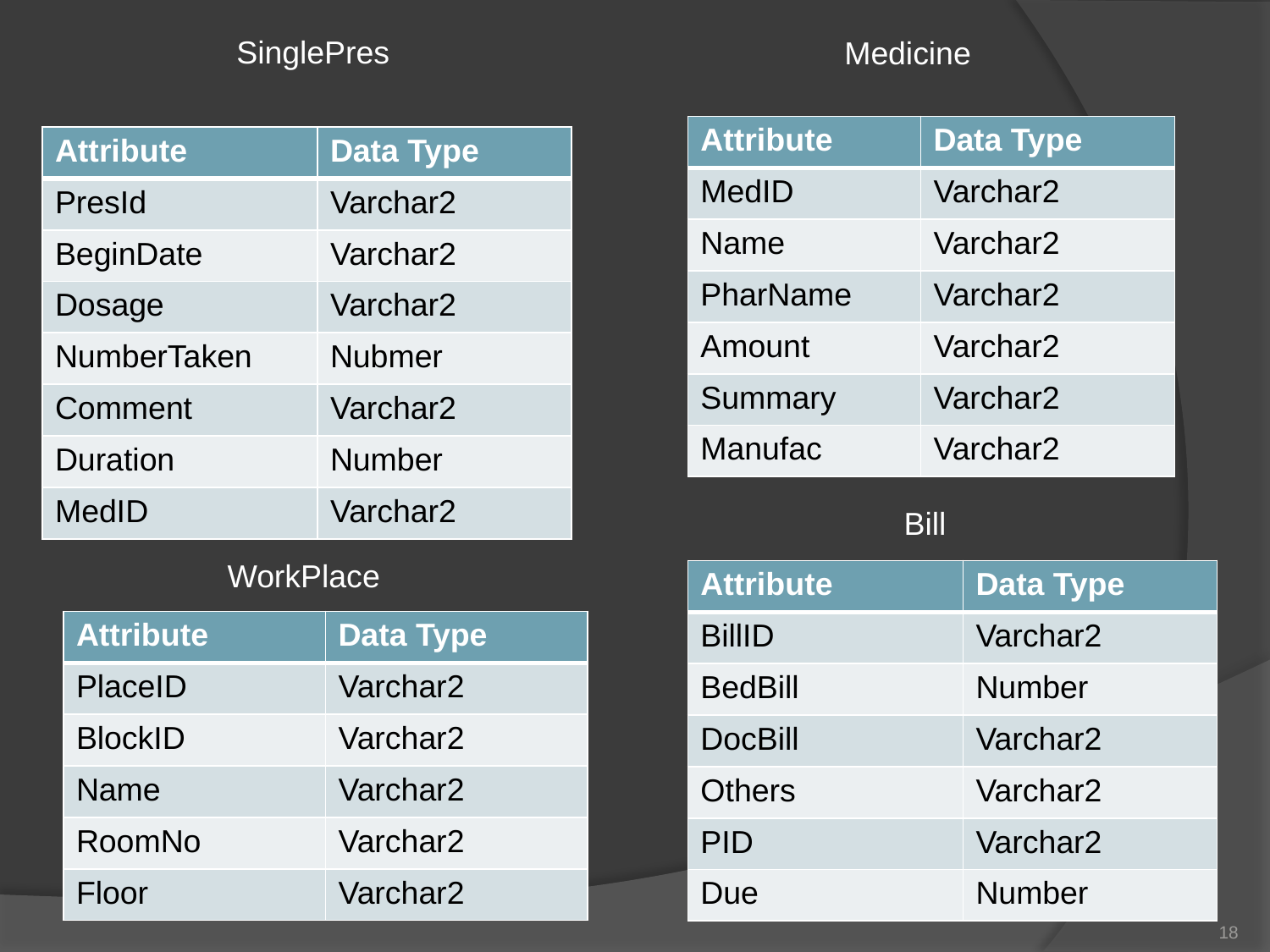

SinglePres
Medicine
| Attribute | Data Type |
| --- | --- |
| MedID | Varchar2 |
| Name | Varchar2 |
| PharName | Varchar2 |
| Amount | Varchar2 |
| Summary | Varchar2 |
| Manufac | Varchar2 |
| Attribute | Data Type |
| --- | --- |
| PresId | Varchar2 |
| BeginDate | Varchar2 |
| Dosage | Varchar2 |
| NumberTaken | Nubmer |
| Comment | Varchar2 |
| Duration | Number |
| MedID | Varchar2 |
Bill
WorkPlace
| Attribute | Data Type |
| --- | --- |
| BillID | Varchar2 |
| BedBill | Number |
| DocBill | Varchar2 |
| Others | Varchar2 |
| PID | Varchar2 |
| Due | Number |
| Attribute | Data Type |
| --- | --- |
| PlaceID | Varchar2 |
| BlockID | Varchar2 |
| Name | Varchar2 |
| RoomNo | Varchar2 |
| Floor | Varchar2 |
18